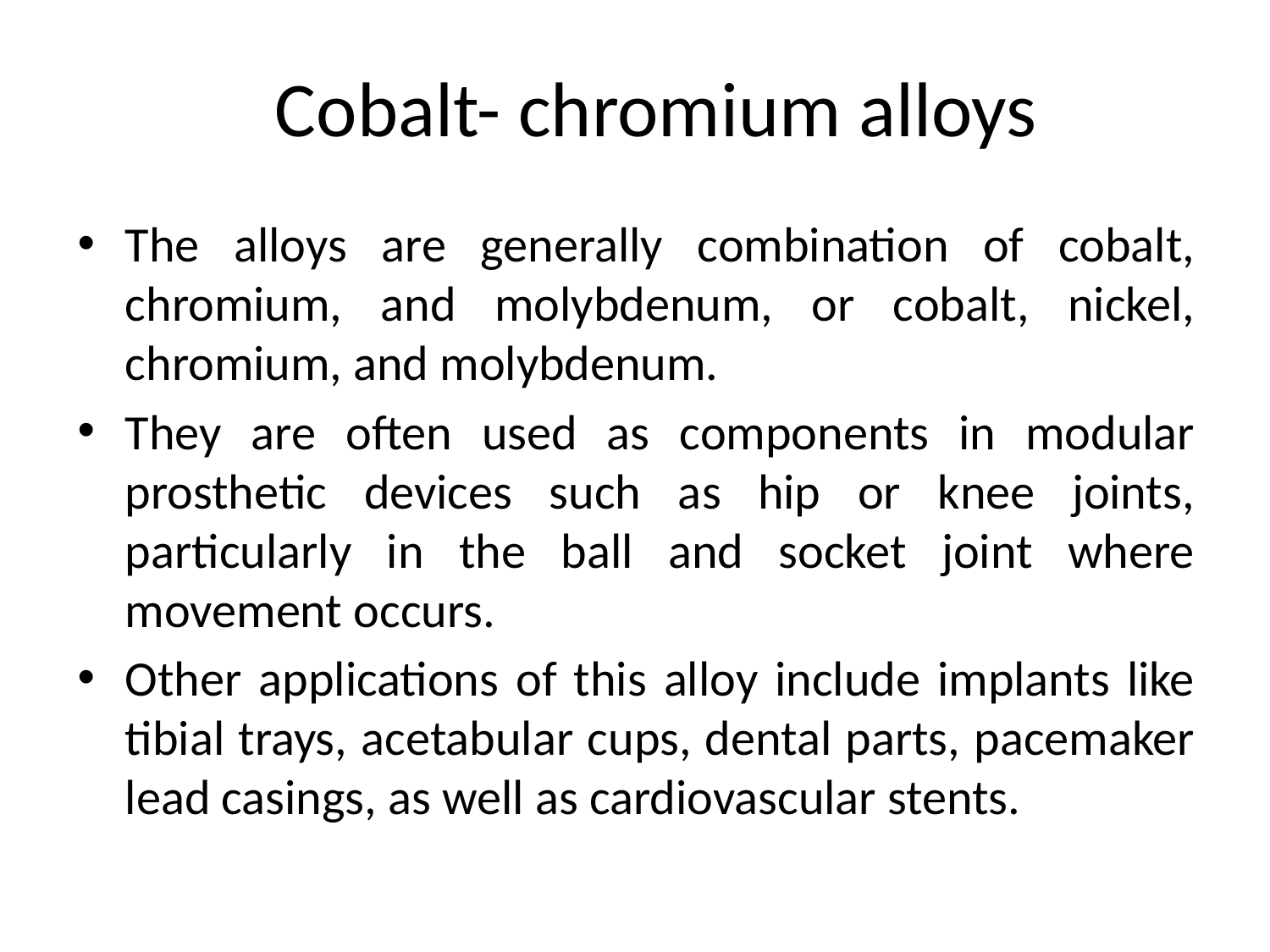

# Cobalt- chromium alloys
The alloys are generally combination of cobalt, chromium, and molybdenum, or cobalt, nickel, chromium, and molybdenum.
They are often used as components in modular prosthetic devices such as hip or knee joints, particularly in the ball and socket joint where movement occurs.
Other applications of this alloy include implants like tibial trays, acetabular cups, dental parts, pacemaker lead casings, as well as cardiovascular stents.